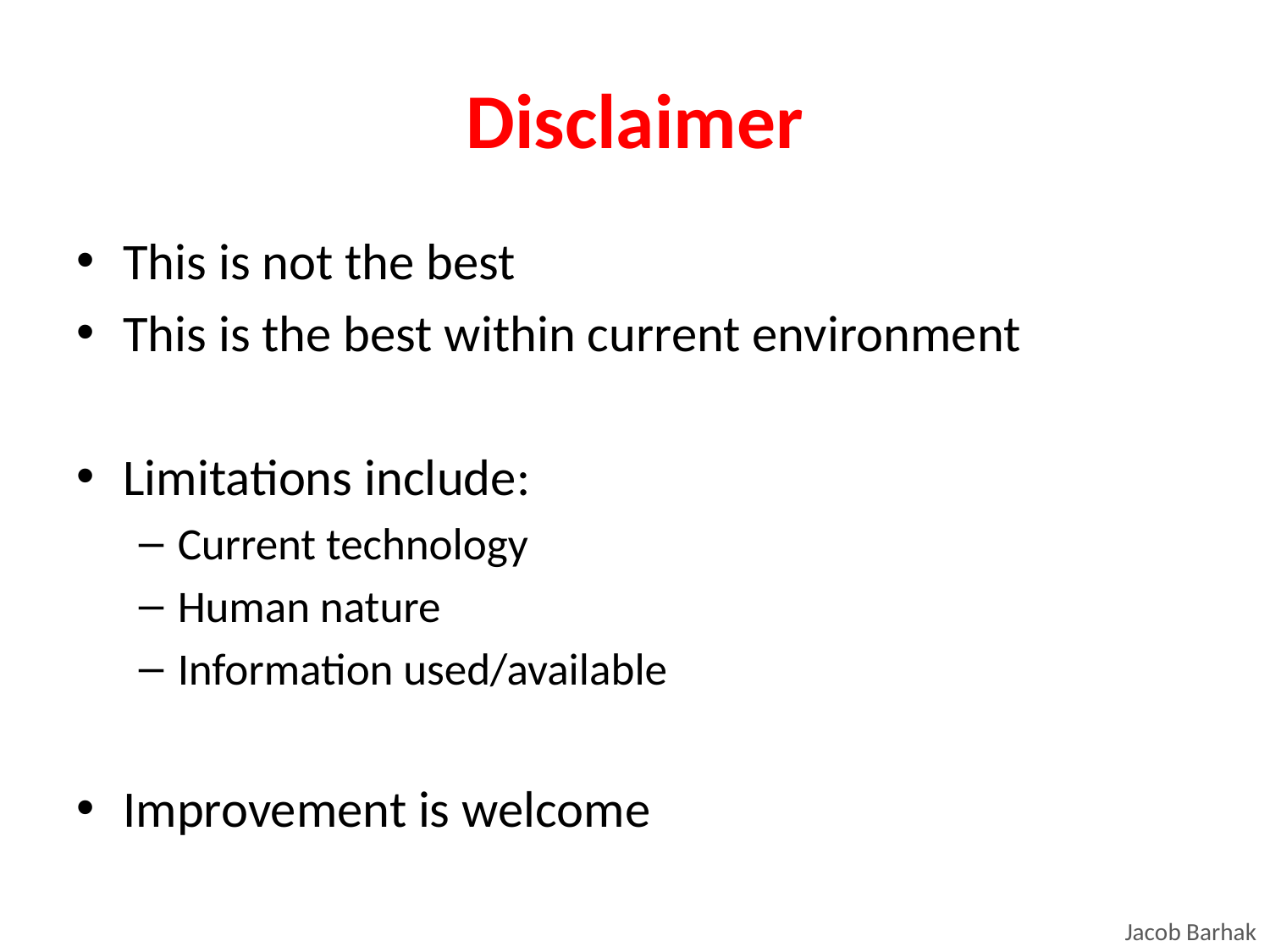

# Disclaimer
This is not the best
This is the best within current environment

Limitations include:
Current technology
Human nature
Information used/available

Improvement is welcome